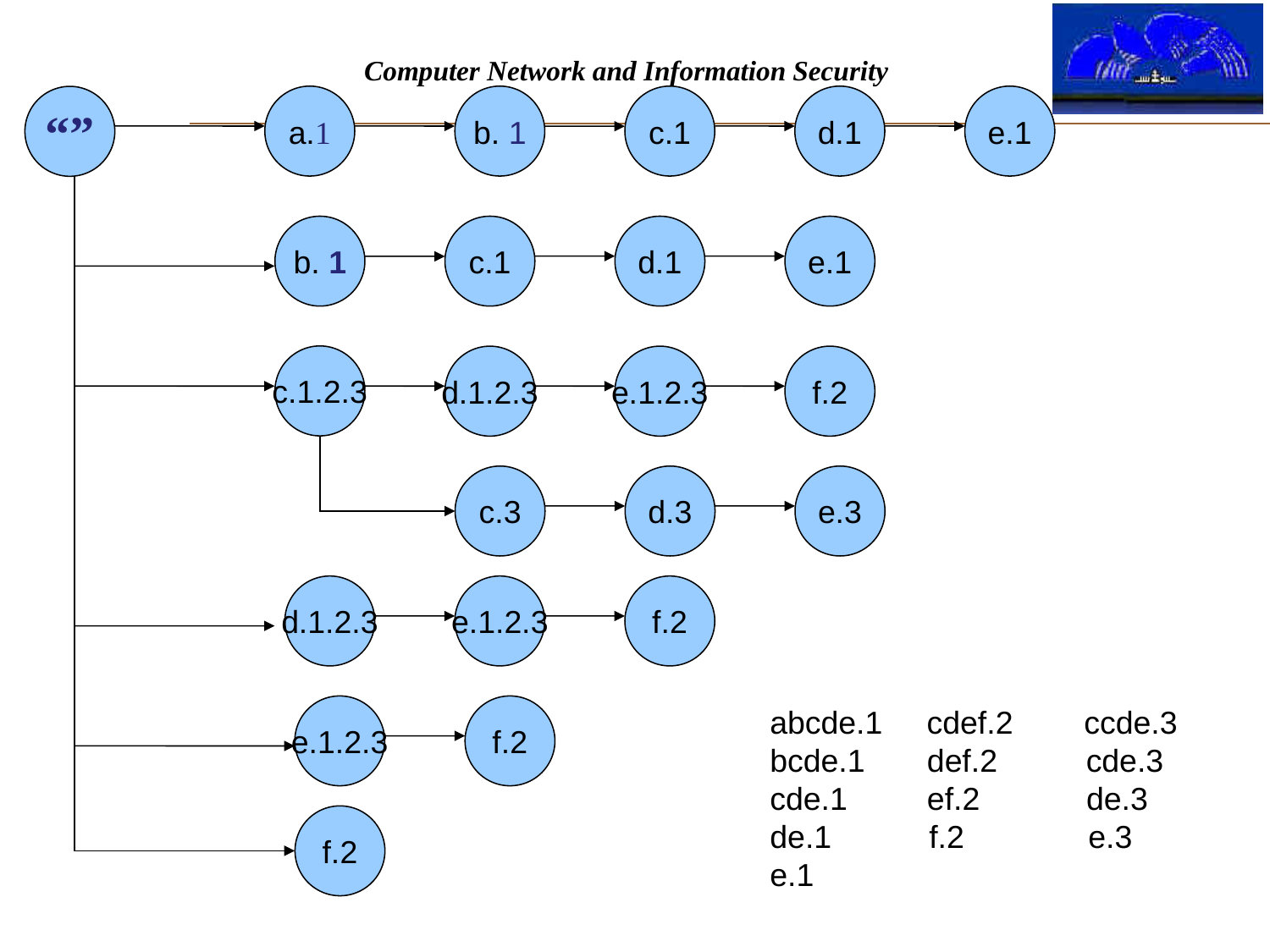

a.1
b. 1
c.1
d.1
e.1
“”

#
b. 1
c.1
d.1
e.1

c.1.2.3
d.1.2.3
e.1.2.3
f.2

c.3
d.3
e.3

d.1.2.3
e.1.2.3
f.2

e.1.2.3
f.2
 abcde.1     cdef.2        ccde.3
 bcde.1       def.2          cde.3
 cde.1         ef.2            de.3
 de.1           f.2              e.3
 e.1

f.2